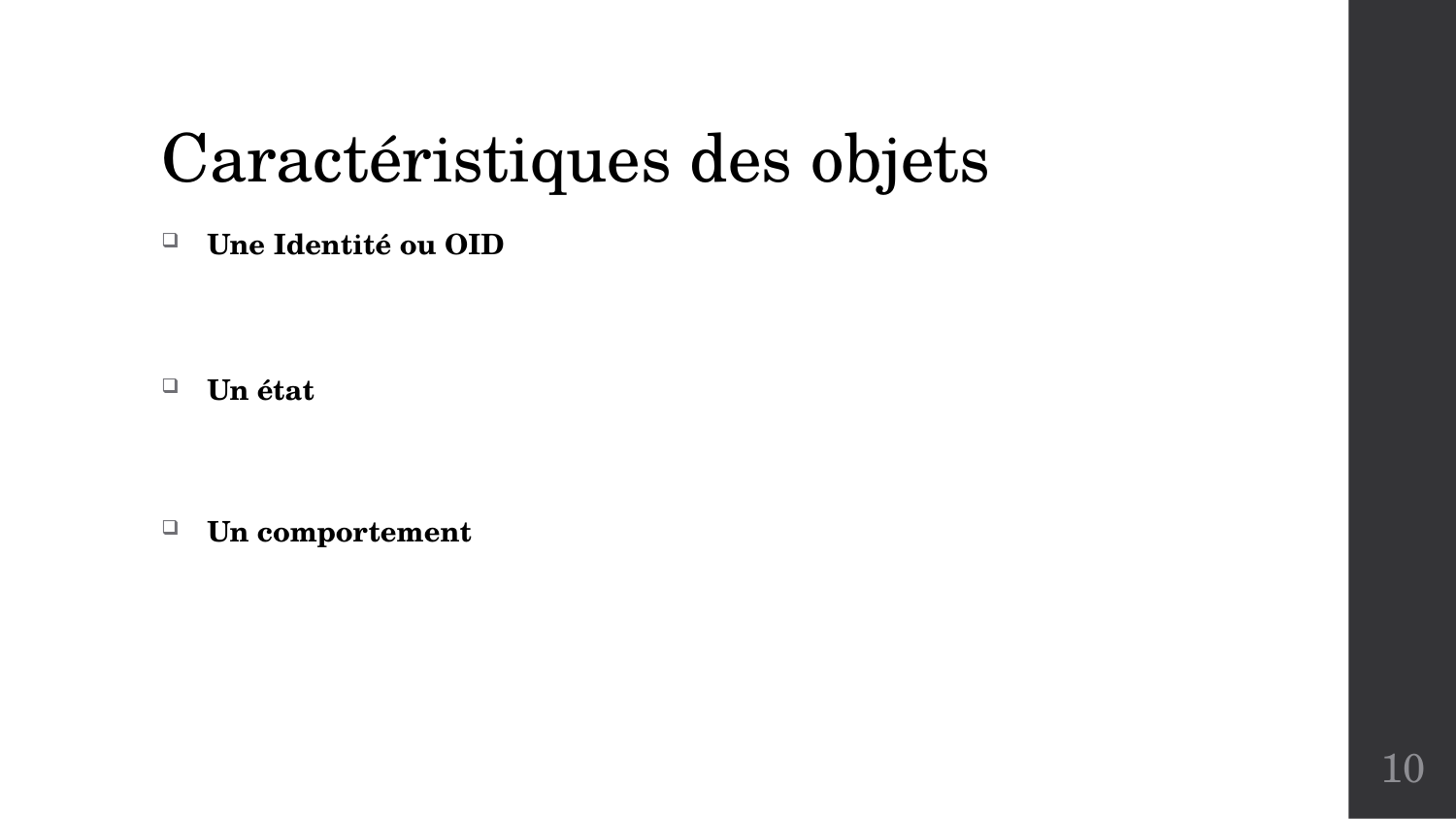

# Caractéristiques des objets
Une Identité ou OID

Un état

Un comportement

10